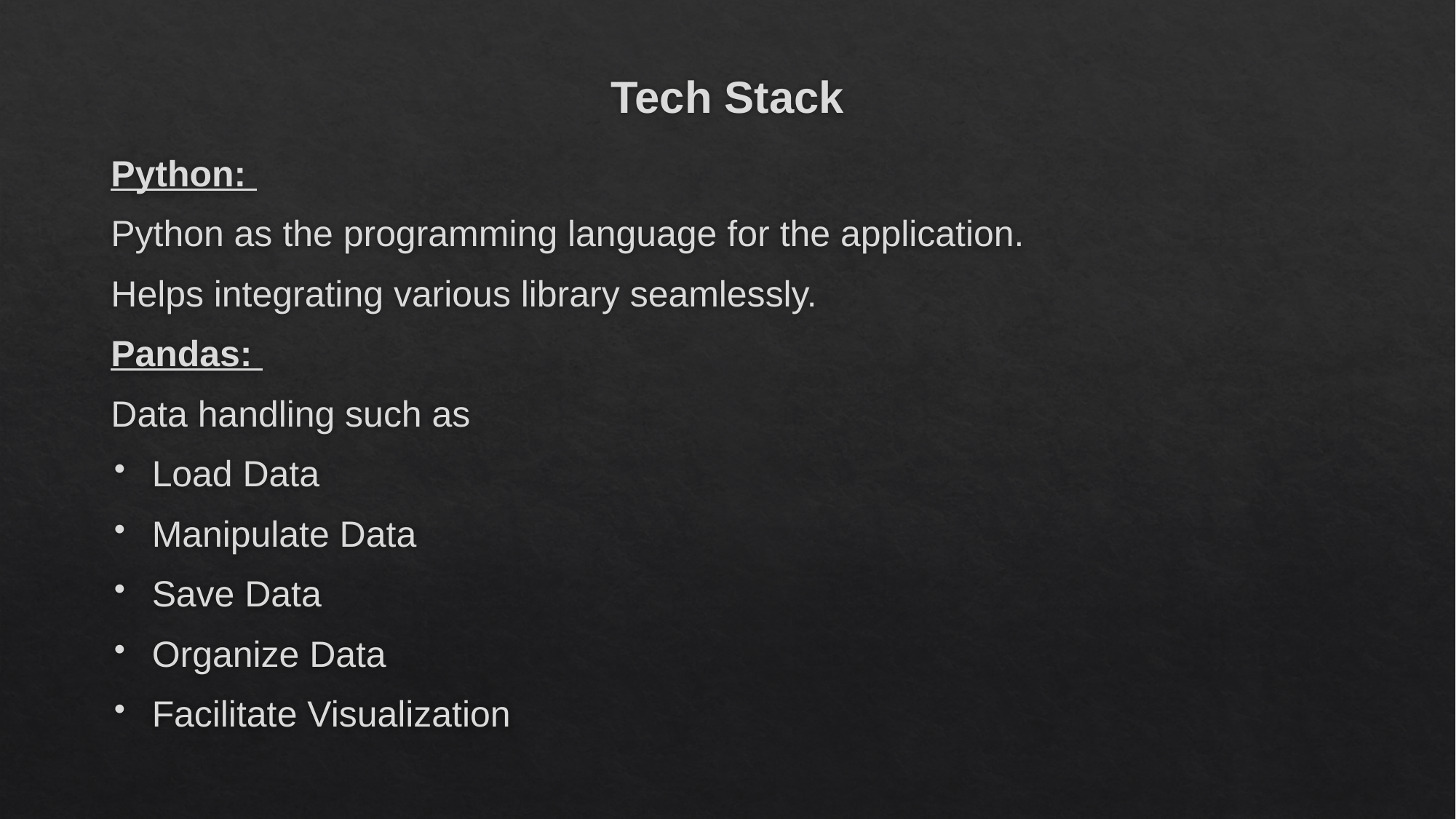

# Tech Stack
Python:
Python as the programming language for the application.
Helps integrating various library seamlessly.
Pandas:
Data handling such as
Load Data
Manipulate Data
Save Data
Organize Data
Facilitate Visualization